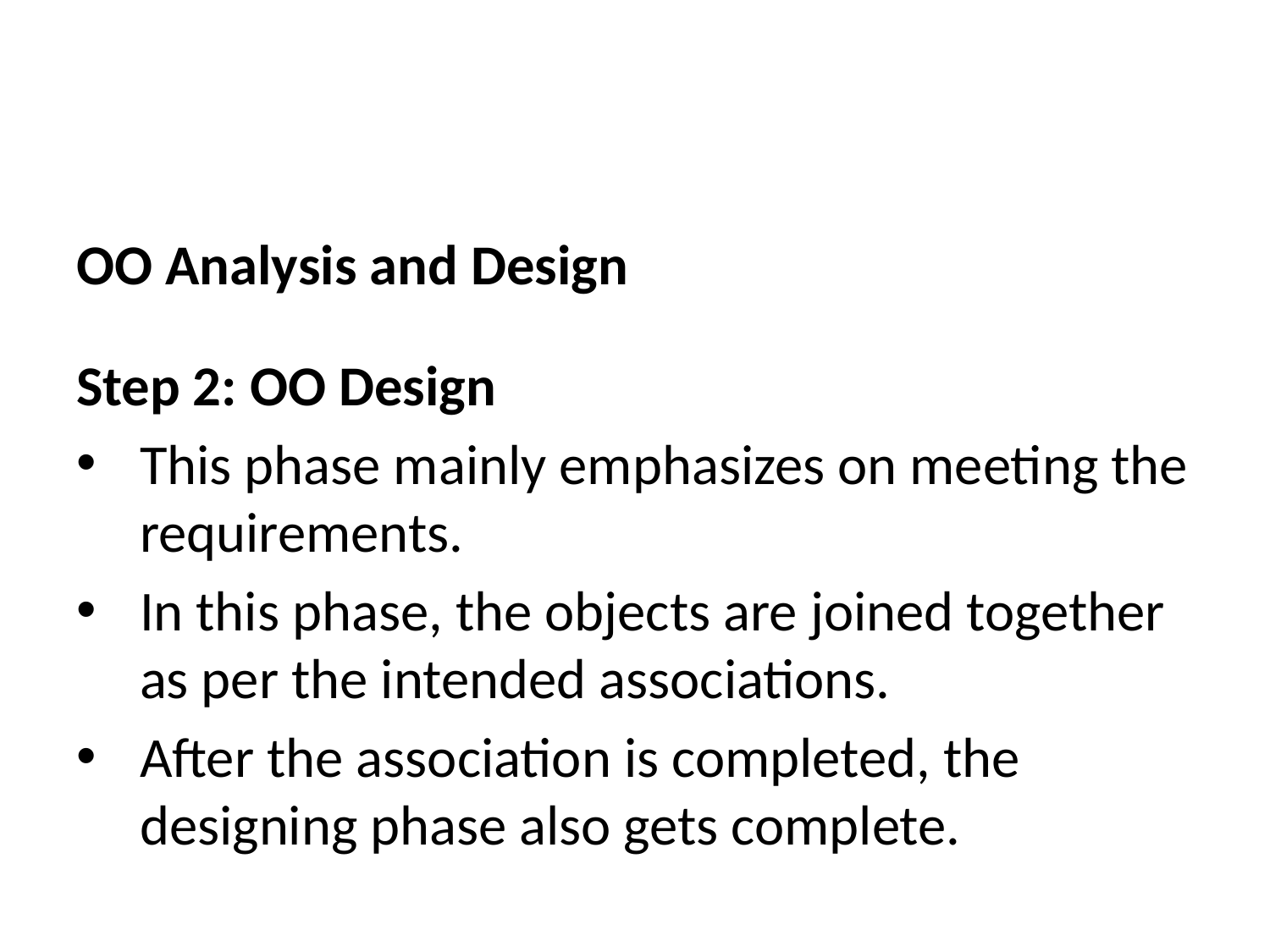

OO Analysis and Design
Step 2: OO Design
This phase mainly emphasizes on meeting the requirements.
In this phase, the objects are joined together as per the intended associations.
After the association is completed, the designing phase also gets complete.